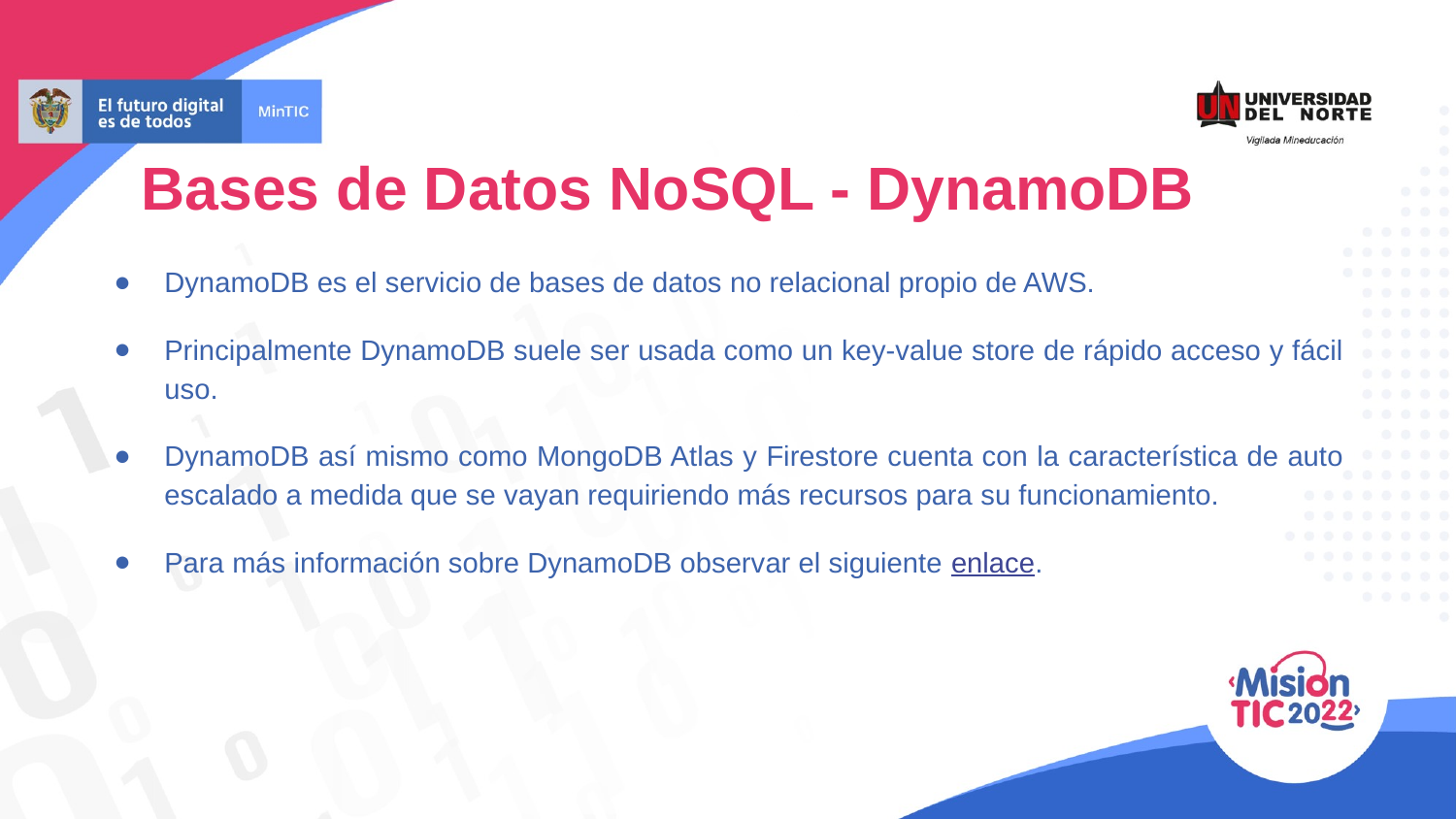

Bases de Datos NoSQL - DynamoDB
DynamoDB es el servicio de bases de datos no relacional propio de AWS.
Principalmente DynamoDB suele ser usada como un key-value store de rápido acceso y fácil uso.
DynamoDB así mismo como MongoDB Atlas y Firestore cuenta con la característica de auto escalado a medida que se vayan requiriendo más recursos para su funcionamiento.
Para más información sobre DynamoDB observar el siguiente enlace.